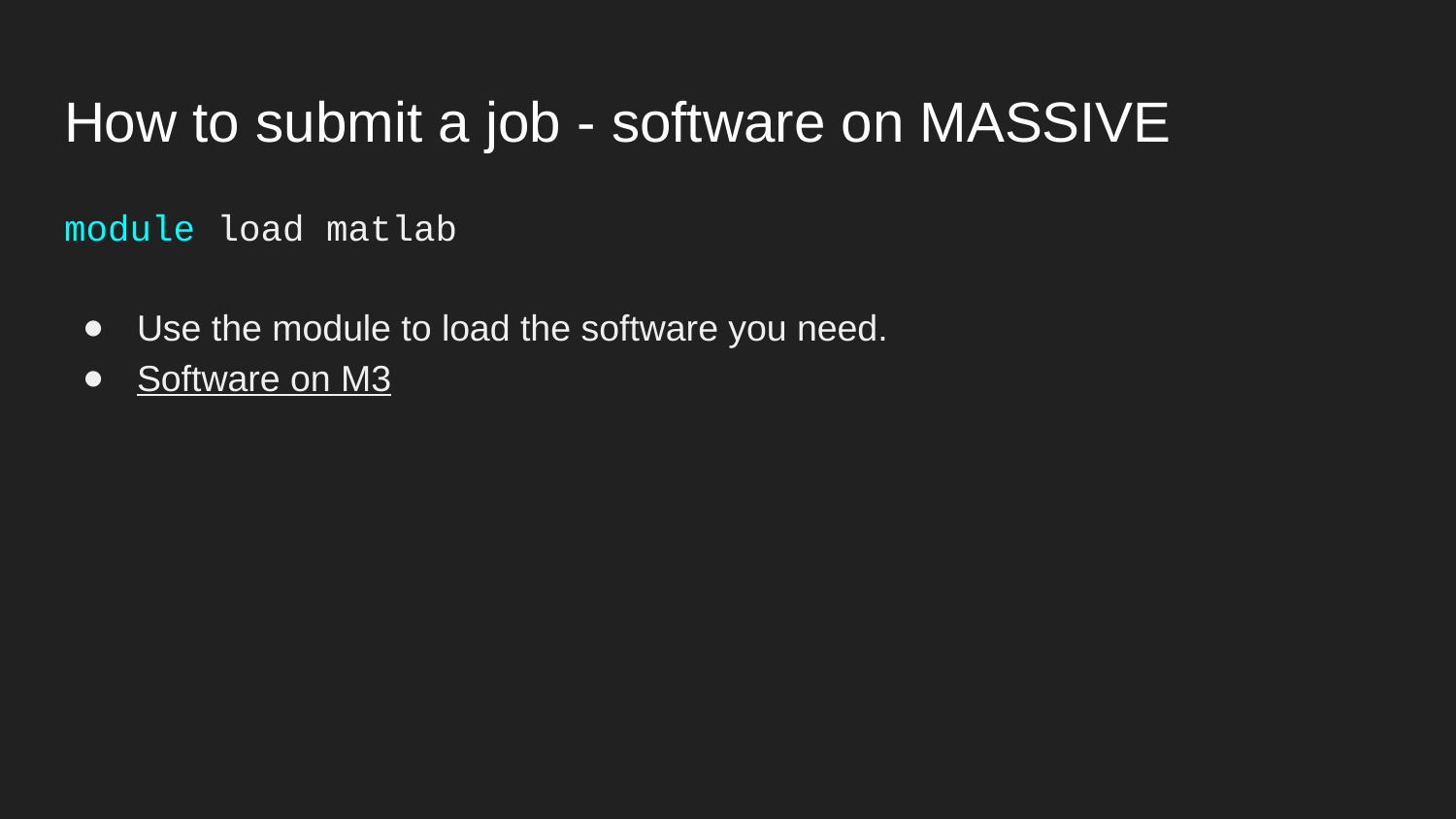

# How to submit a job - software on MASSIVE
module load matlab

Use the module to load the software you need.
Software on M3